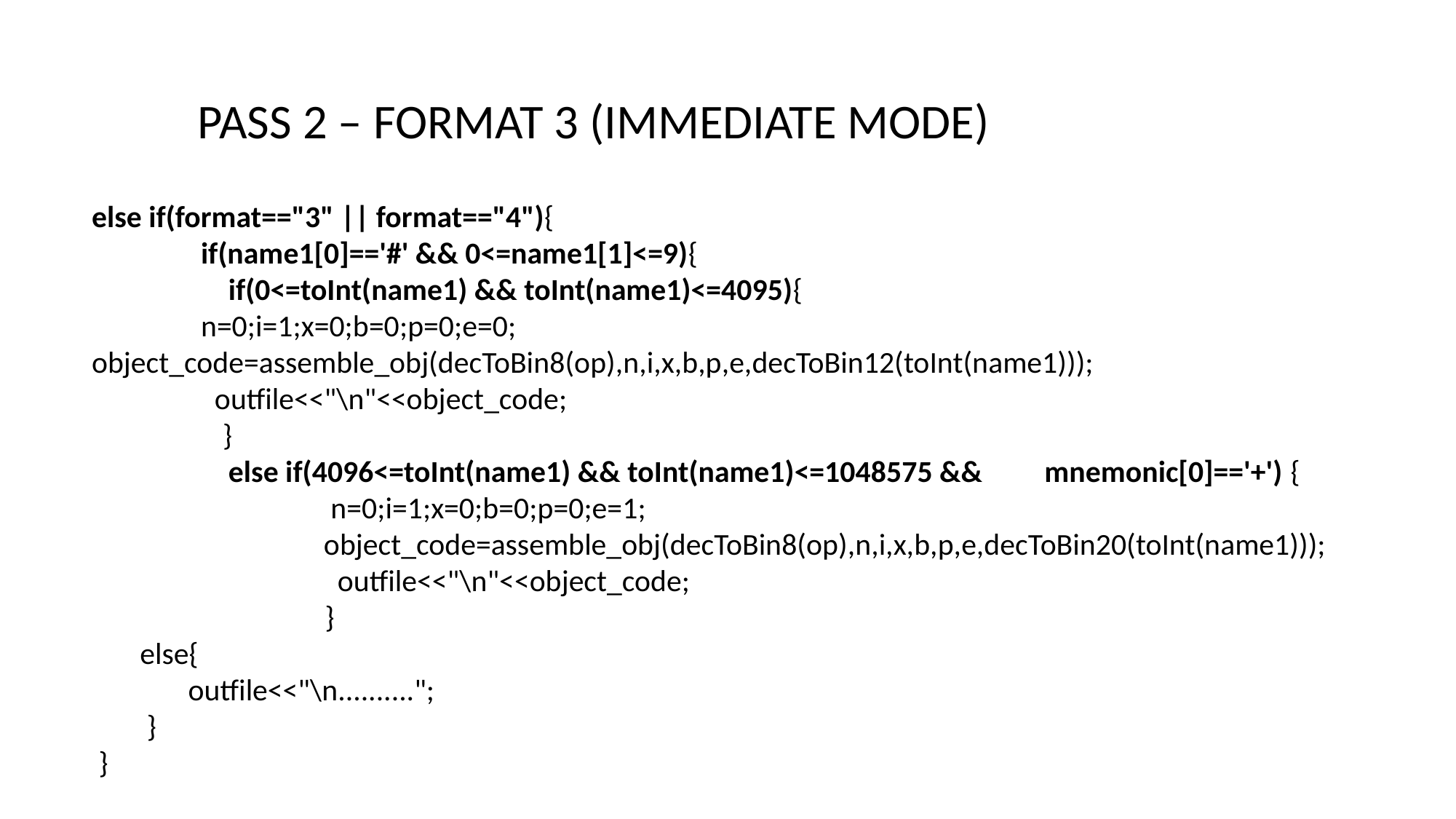

# PASS 2 – FORMAT 3 (IMMEDIATE MODE)

else if(format=="3" || format=="4"){
	if(name1[0]=='#' && 0<=name1[1]<=9){
	    if(0<=toInt(name1) && toInt(name1)<=4095){
   	n=0;i=1;x=0;b=0;p=0;e=0;	 			   object_code=assemble_obj(decToBin8(op),n,i,x,b,p,e,decToBin12(toInt(name1)));
  	  outfile<<"\n"<<object_code;
                   }
	    else if(4096<=toInt(name1) && toInt(name1)<=1048575 &&         mnemonic[0]=='+') {
		   n=0;i=1;x=0;b=0;p=0;e=1;
	   	  object_code=assemble_obj(decToBin8(op),n,i,x,b,p,e,decToBin20(toInt(name1)));
		    outfile<<"\n"<<object_code;
	                  }
       else{
              outfile<<"\n..........";
        }
 }